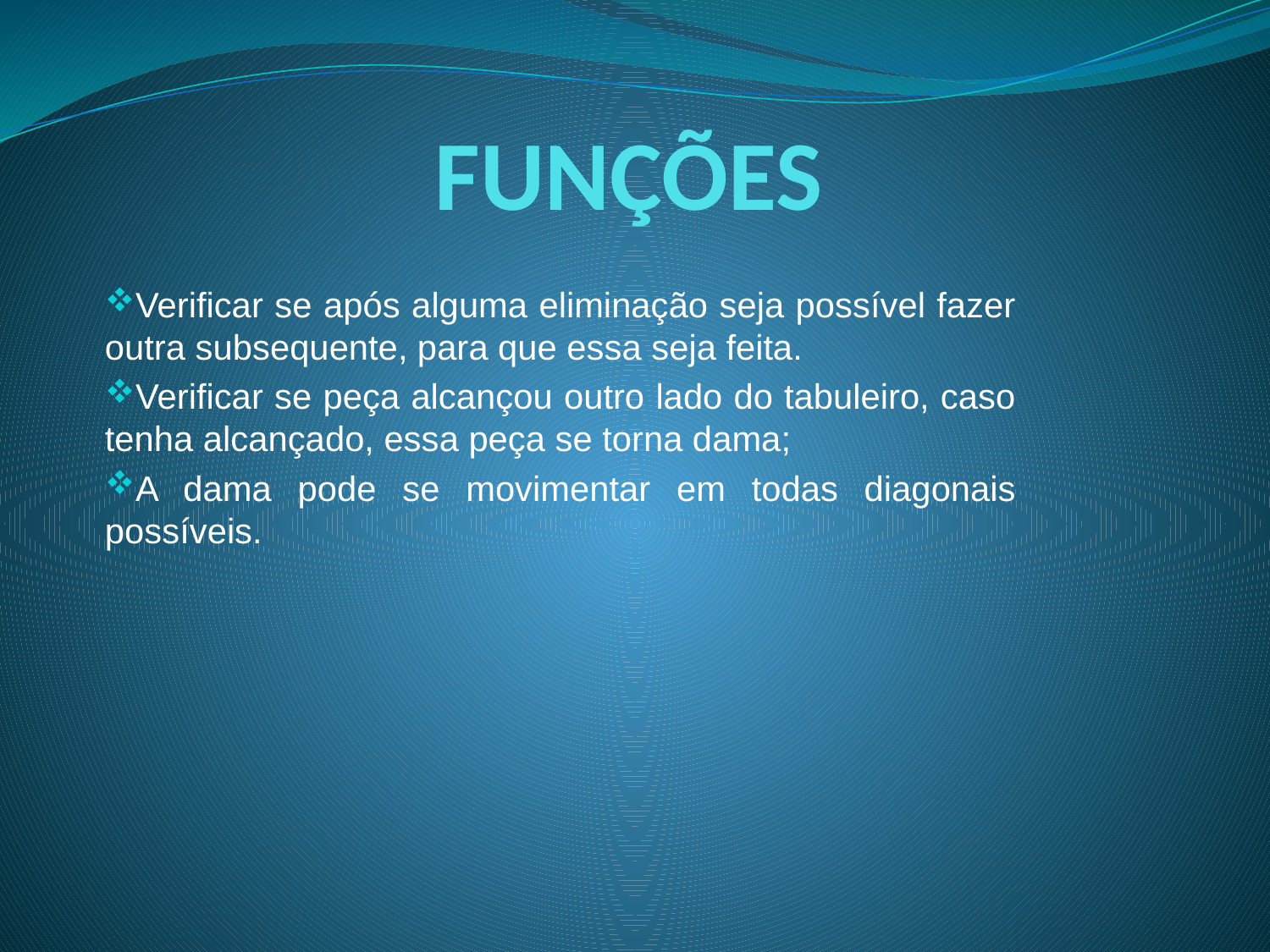

# FUNÇÕES
Verificar se após alguma eliminação seja possível fazer outra subsequente, para que essa seja feita.
Verificar se peça alcançou outro lado do tabuleiro, caso tenha alcançado, essa peça se torna dama;
A dama pode se movimentar em todas diagonais possíveis.